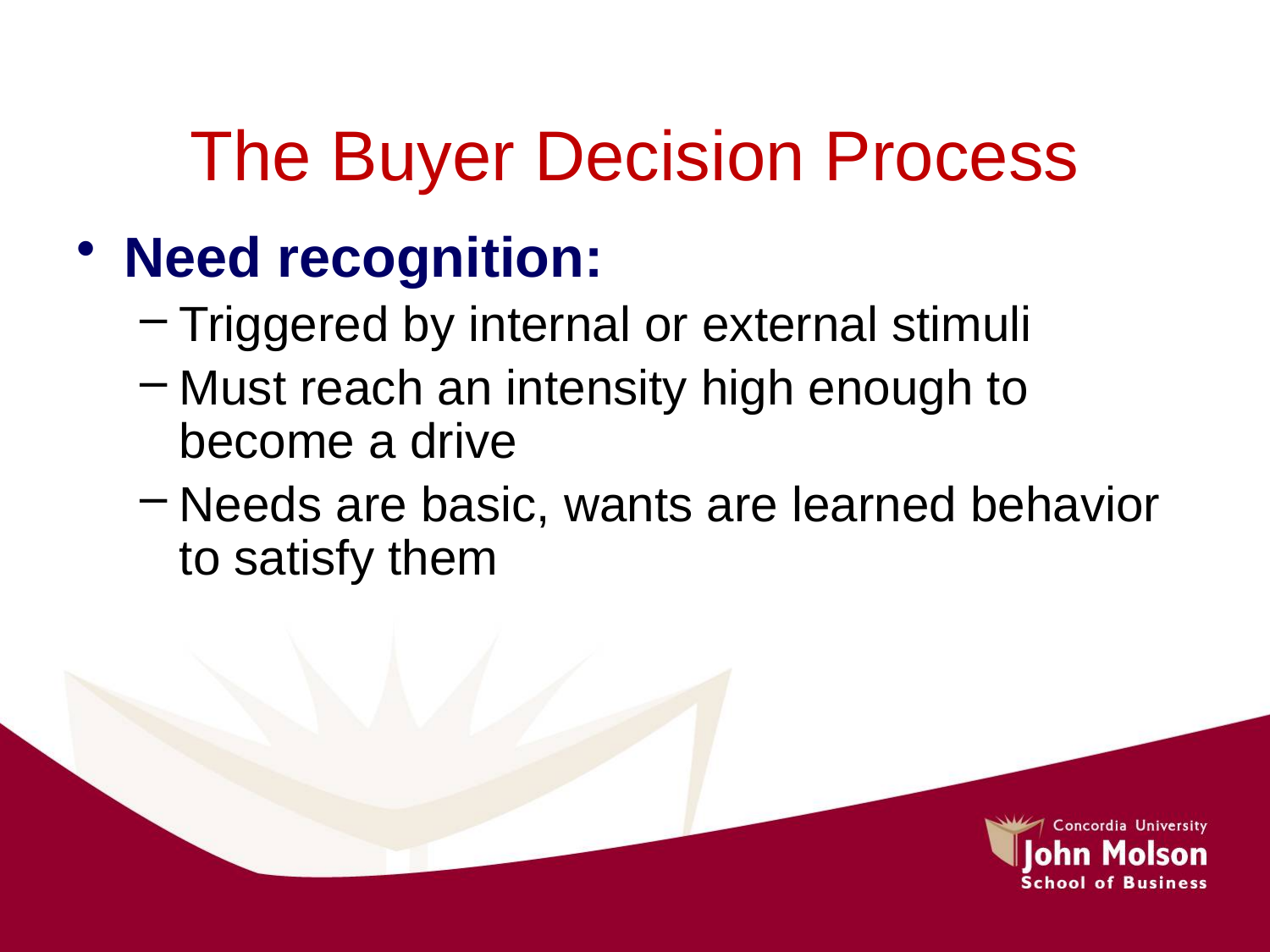

# The Buyer Decision Process
Need recognition:
Triggered by internal or external stimuli
Must reach an intensity high enough to become a drive
Needs are basic, wants are learned behavior to satisfy them